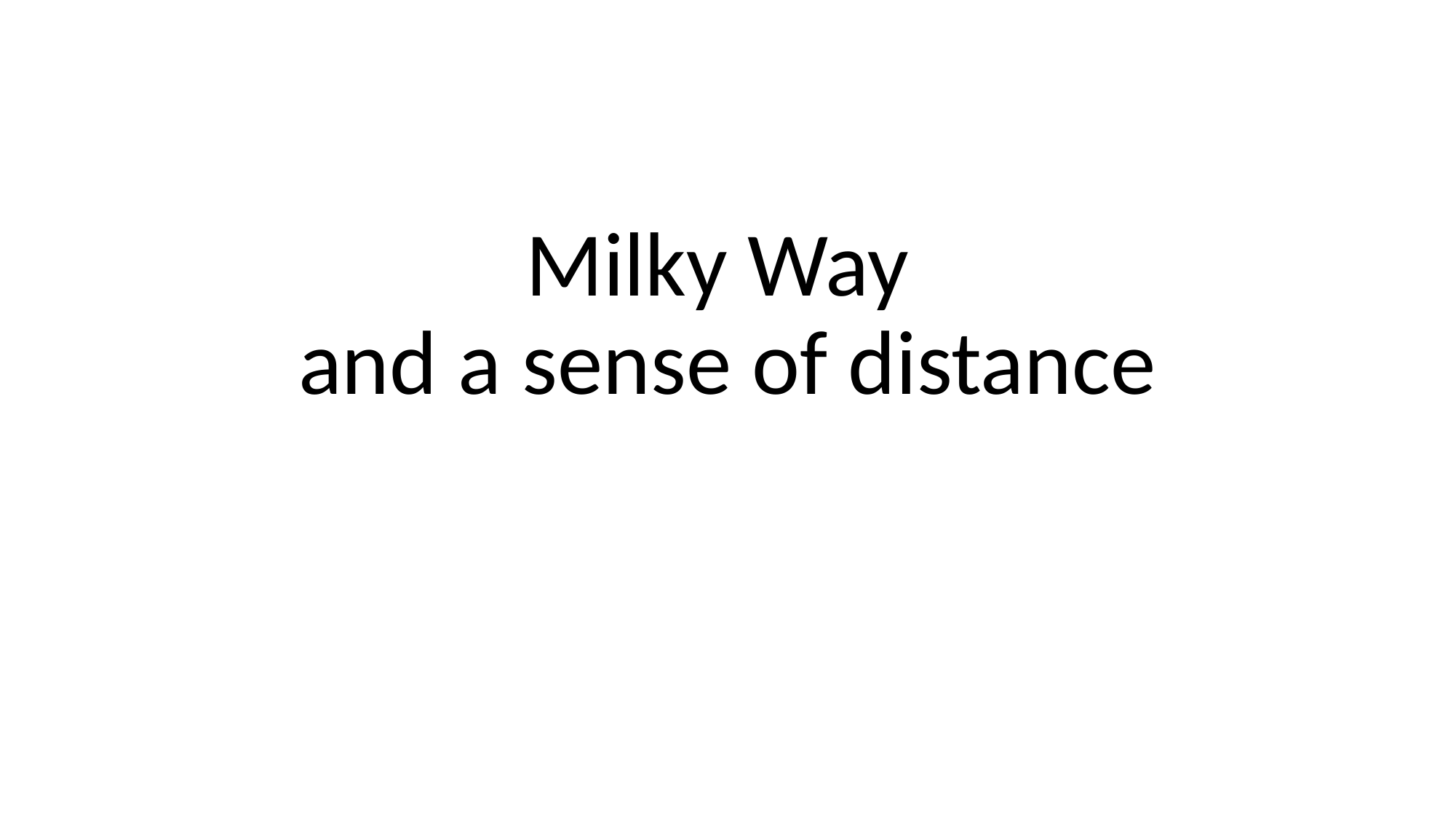

# Milky Way and a sense of distance